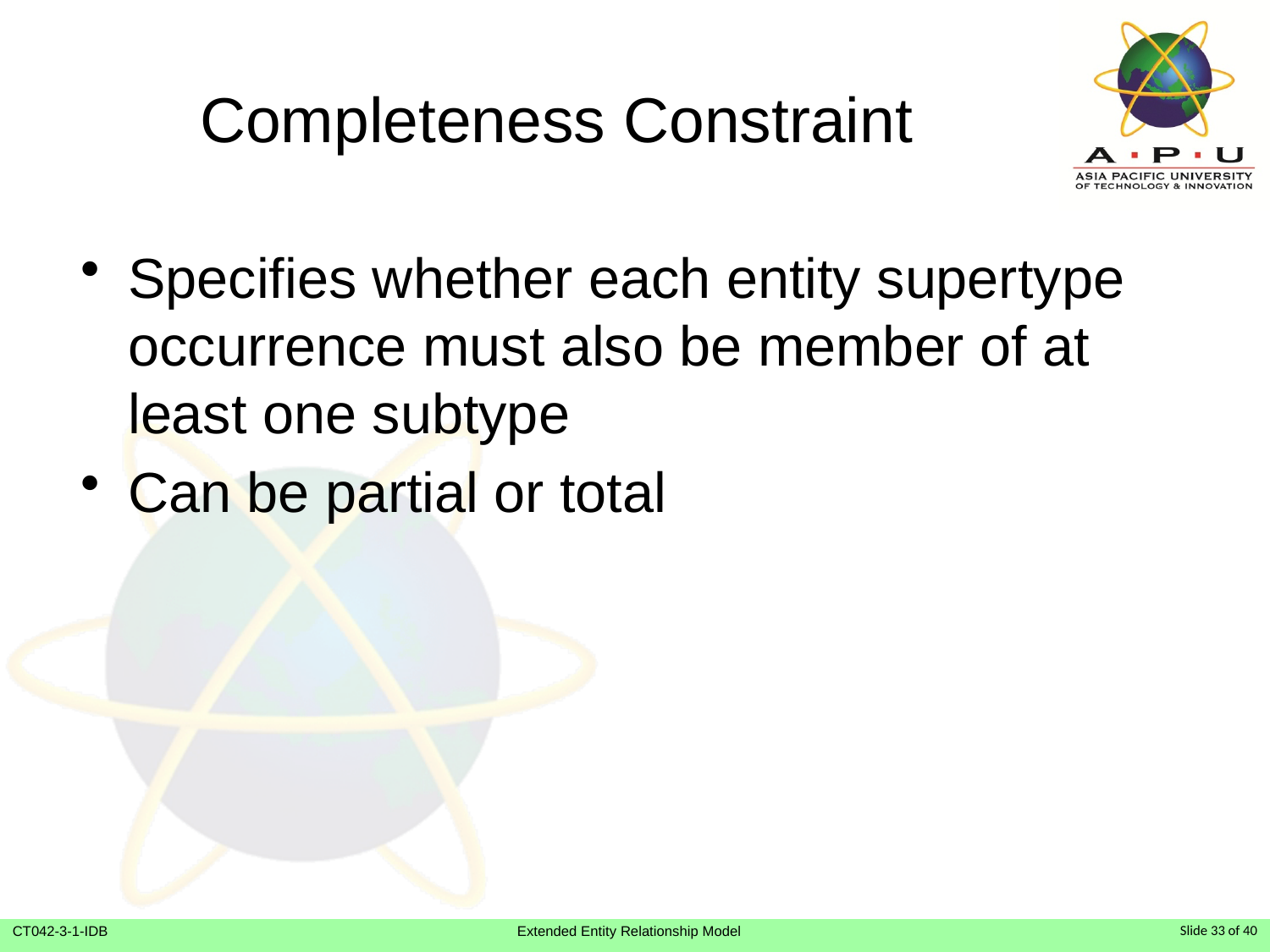

# Completeness Constraint
Specifies whether each entity supertype occurrence must also be member of at least one subtype
Can be partial or total